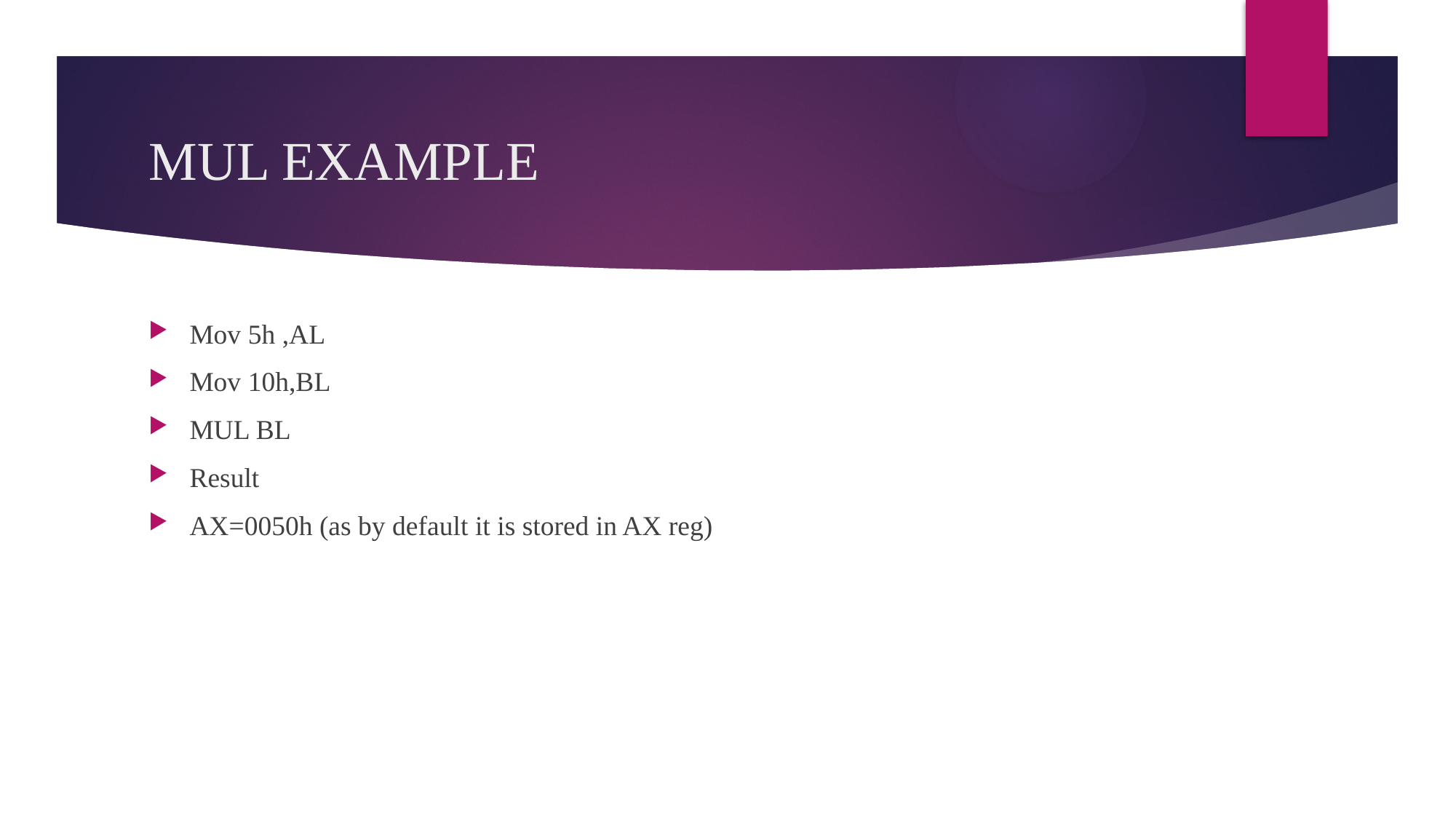

# MUL EXAMPLE
Mov 5h ,AL
Mov 10h,BL
MUL BL
Result
AX=0050h (as by default it is stored in AX reg)